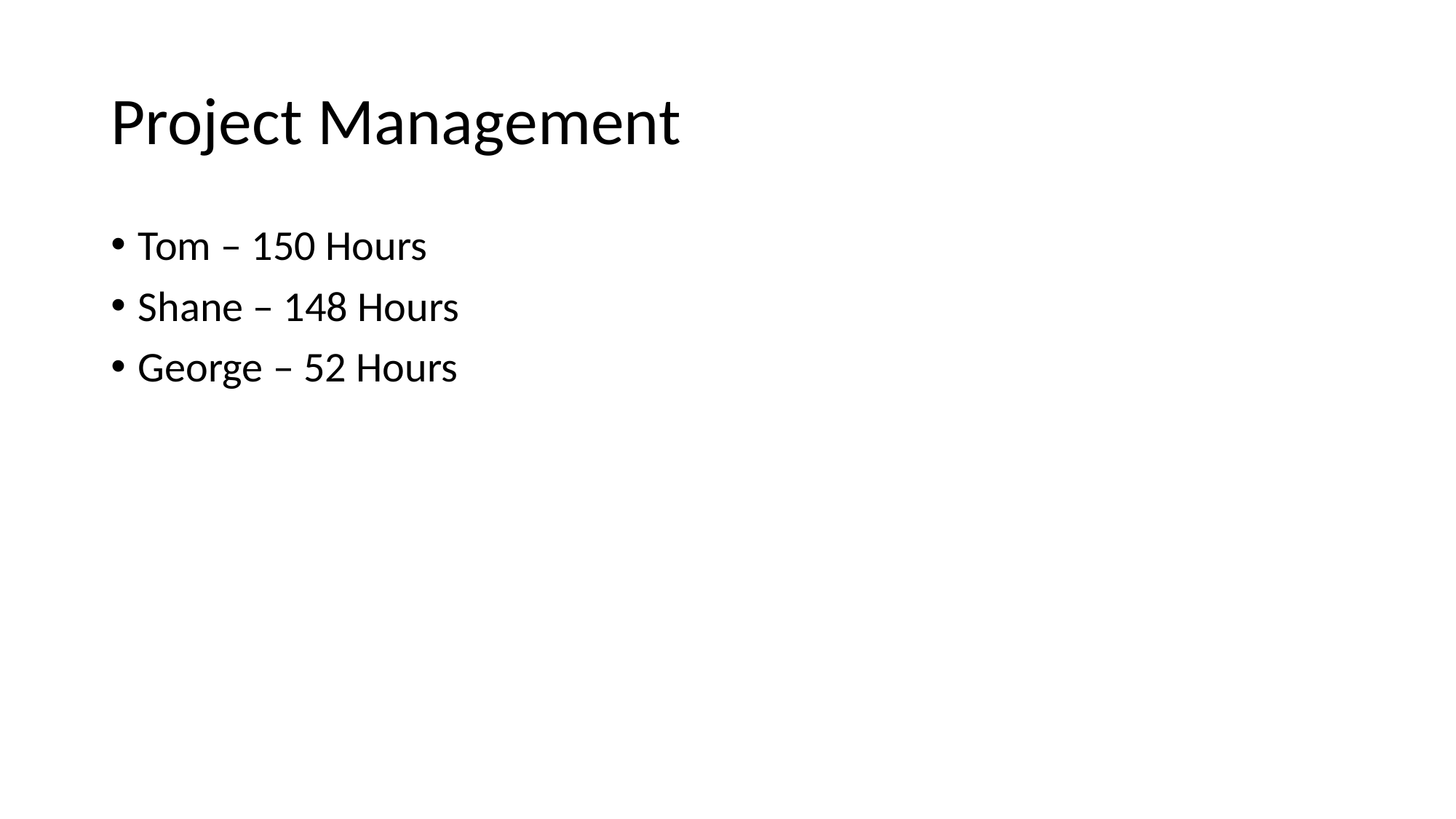

# Project Management
Tom – 150 Hours
Shane – 148 Hours
George – 52 Hours